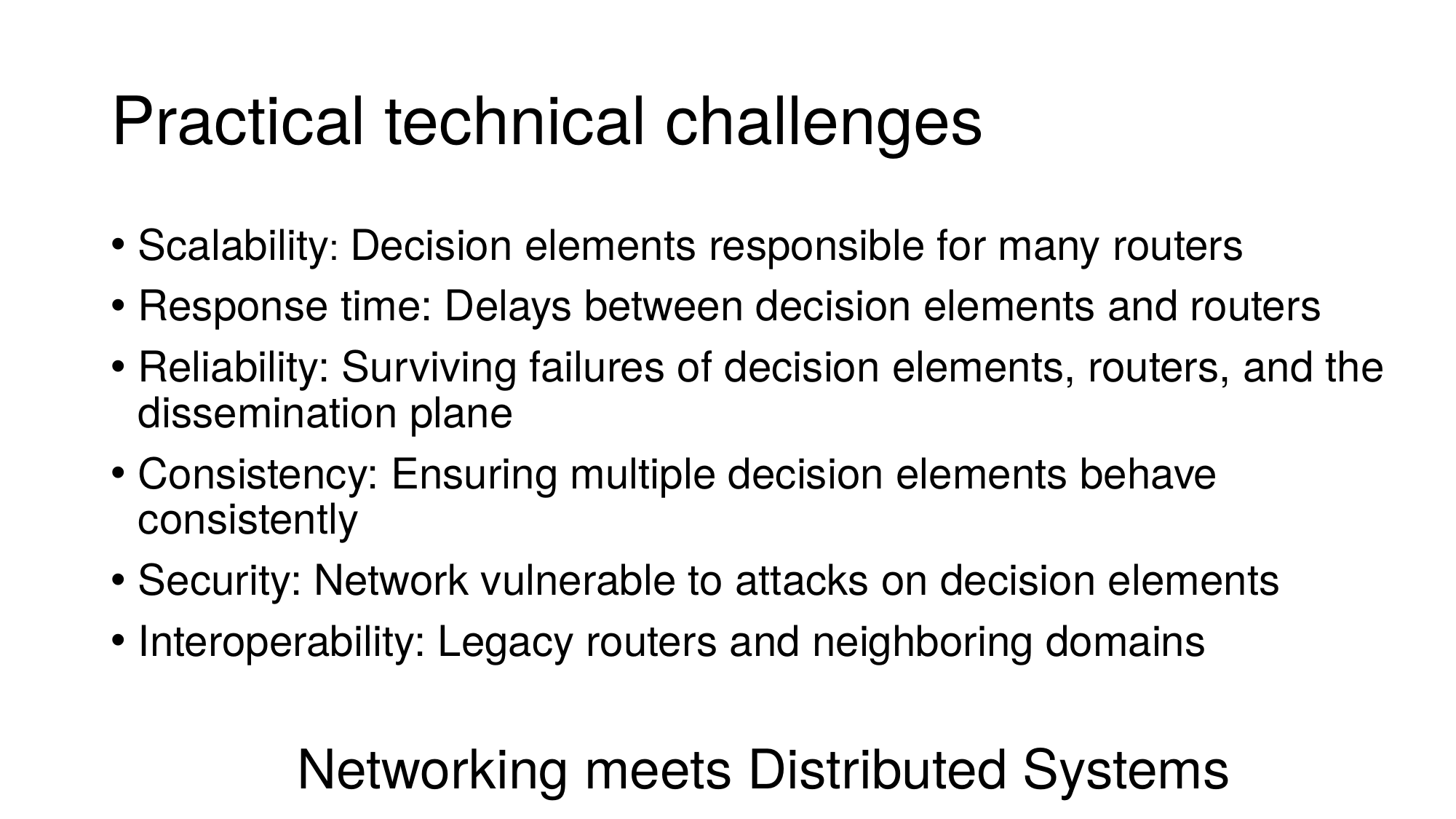

# Practical technical challenges
Scalability: Decision elements responsible for many routers
Response time: Delays between decision elements and routers
Reliability: Surviving failures of decision elements, routers, and the dissemination plane
Consistency: Ensuring multiple decision elements behave consistently
Security: Network vulnerable to attacks on decision elements
Interoperability: Legacy routers and neighboring domains

Networking meets Distributed Systems